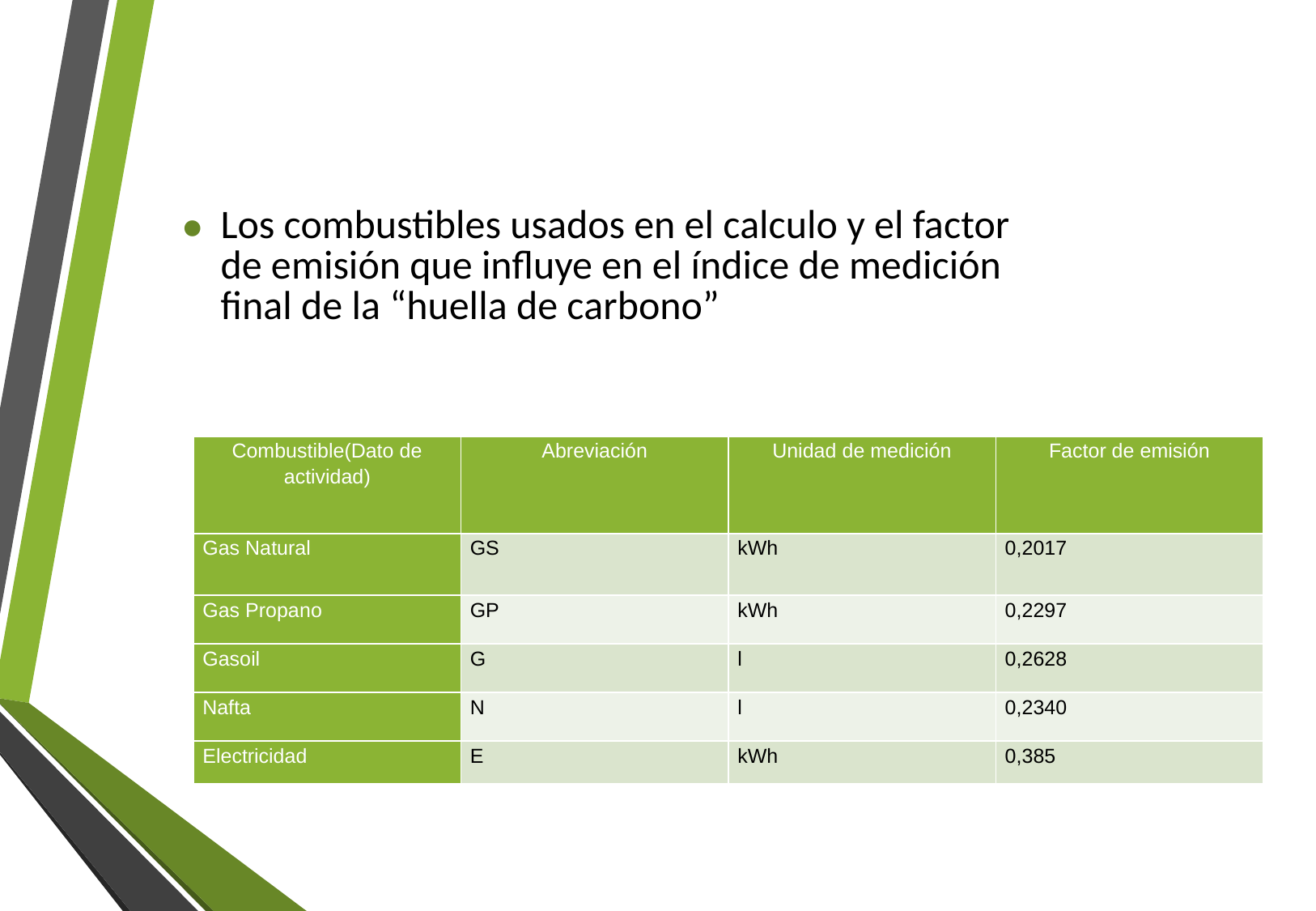

Los combustibles usados en el calculo y el factor de emisión que influye en el índice de medición final de la “huella de carbono”

| Combustible(Dato de actividad) | Abreviación | Unidad de medición | Factor de emisión |
| --- | --- | --- | --- |
| Gas Natural | GS | kWh | 0,2017 |
| Gas Propano | GP | kWh | 0,2297 |
| Gasoil | G | l | 0,2628 |
| Nafta | N | l | 0,2340 |
| Electricidad | E | kWh | 0,385 |